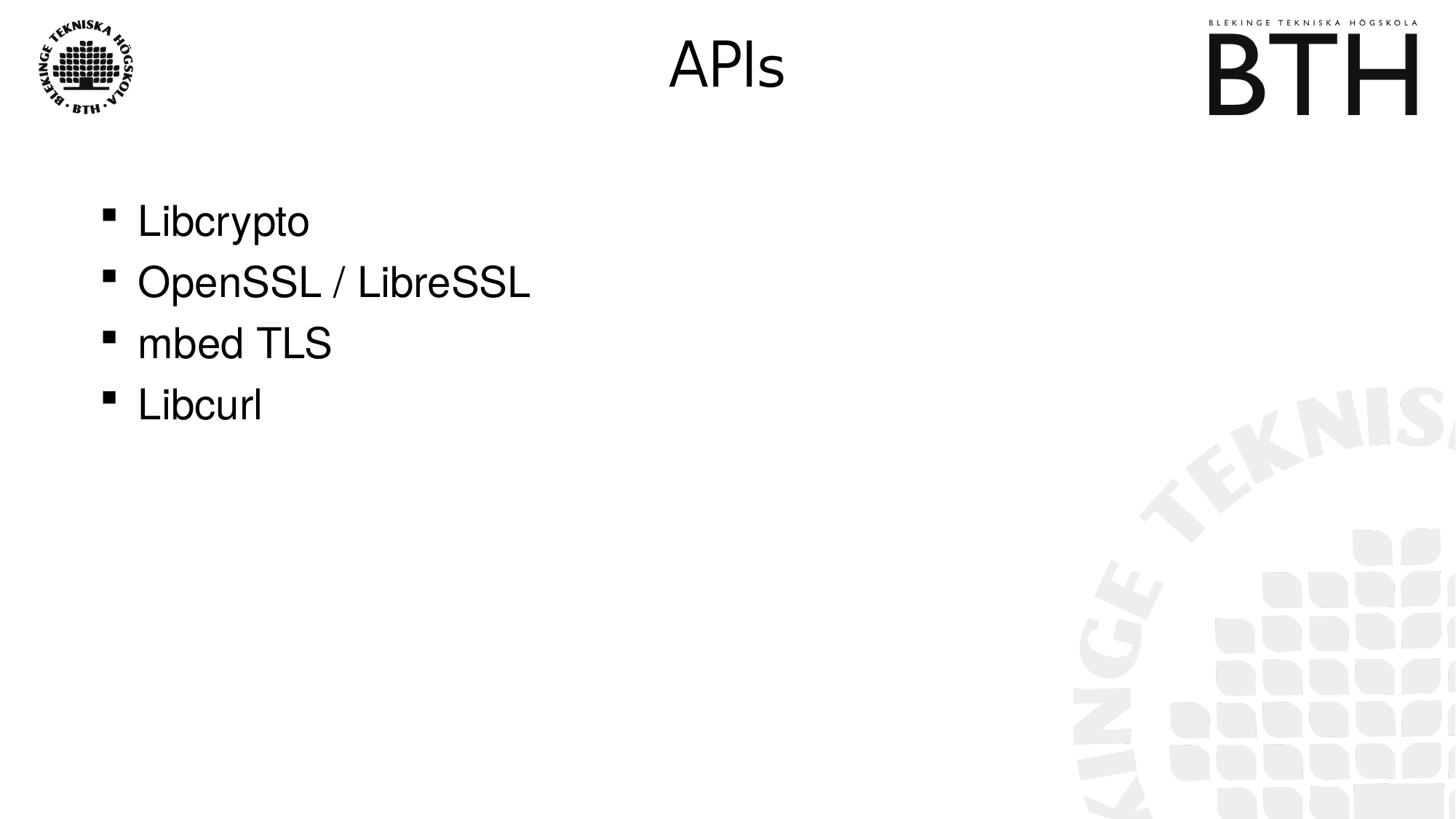

# APIs
Libcrypto
OpenSSL / LibreSSL
mbed TLS
Libcurl